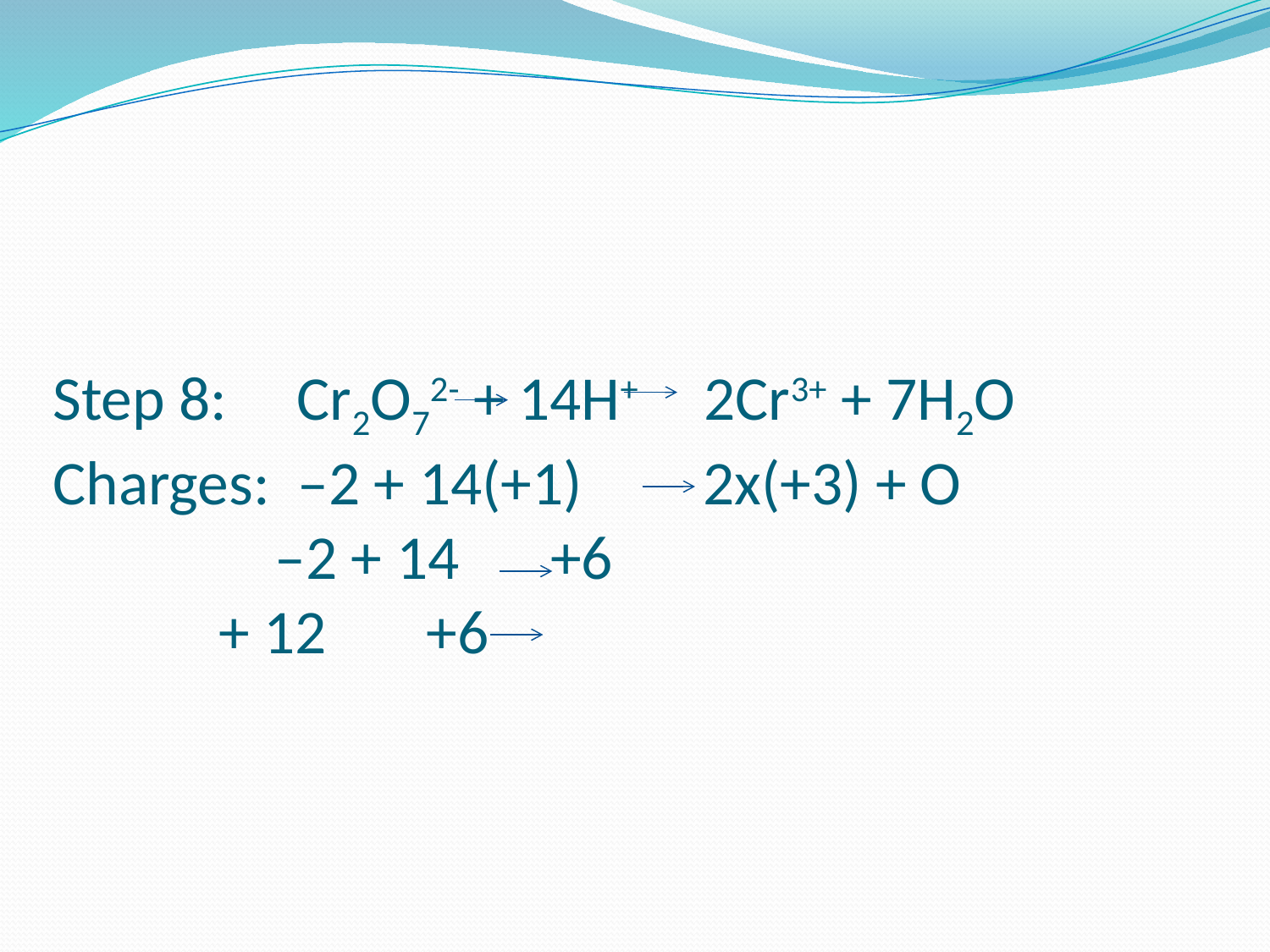

# Step 8:     Cr2O72- + 14H+        2Cr3+ + 7H2O Charges:  –2 + 14(+1)	  2x(+3) + O –2 + 14 	+6 + 12	+6